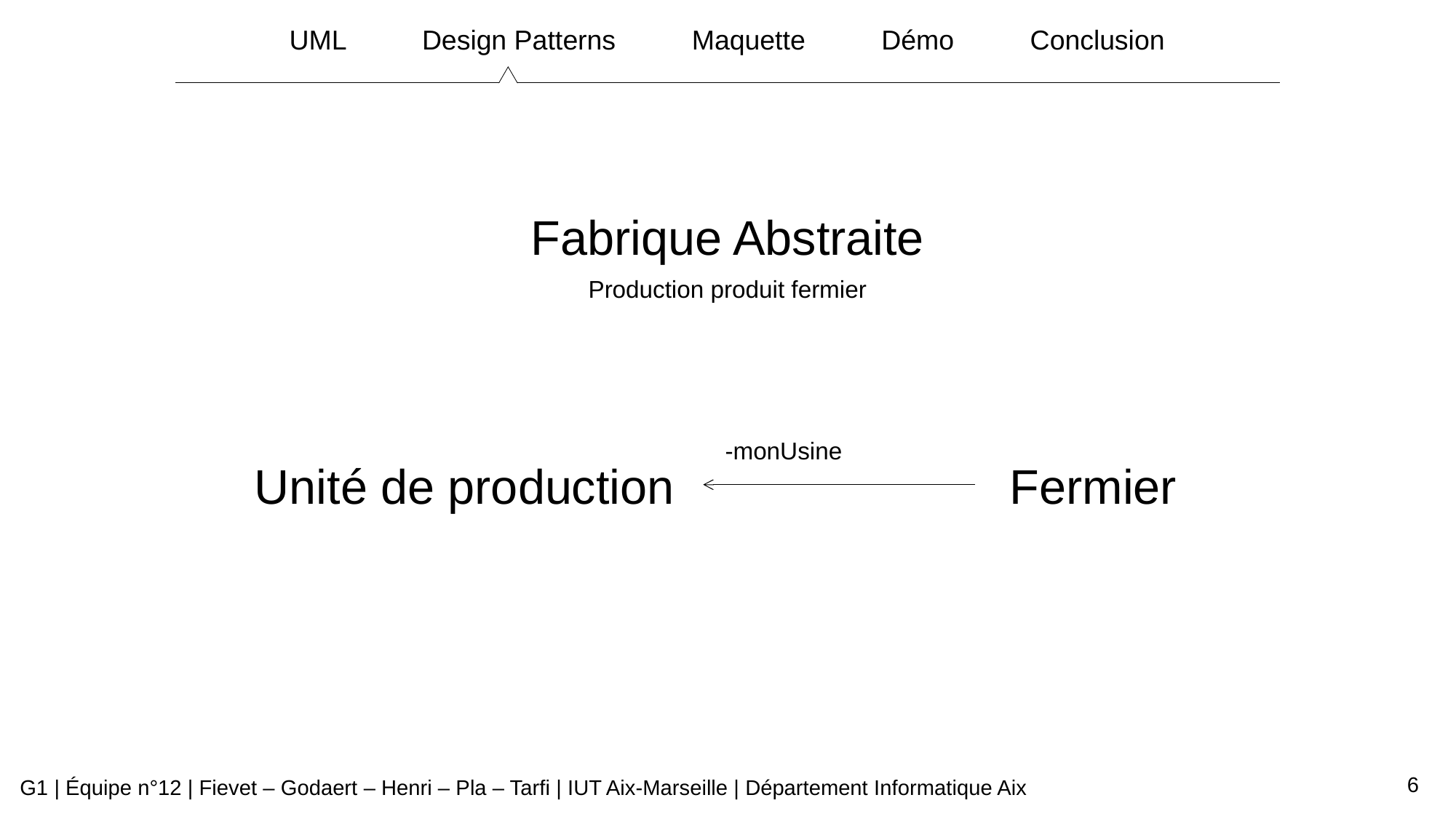

UML          Design Patterns          Maquette          Démo          Conclusion

Fabrique Abstraite
Production produit fermier
-monUsine
Fermier
Unité de production
6
G1 | Équipe n°12 | Fievet – Godaert – Henri – Pla – Tarfi | IUT Aix-Marseille | Département Informatique Aix